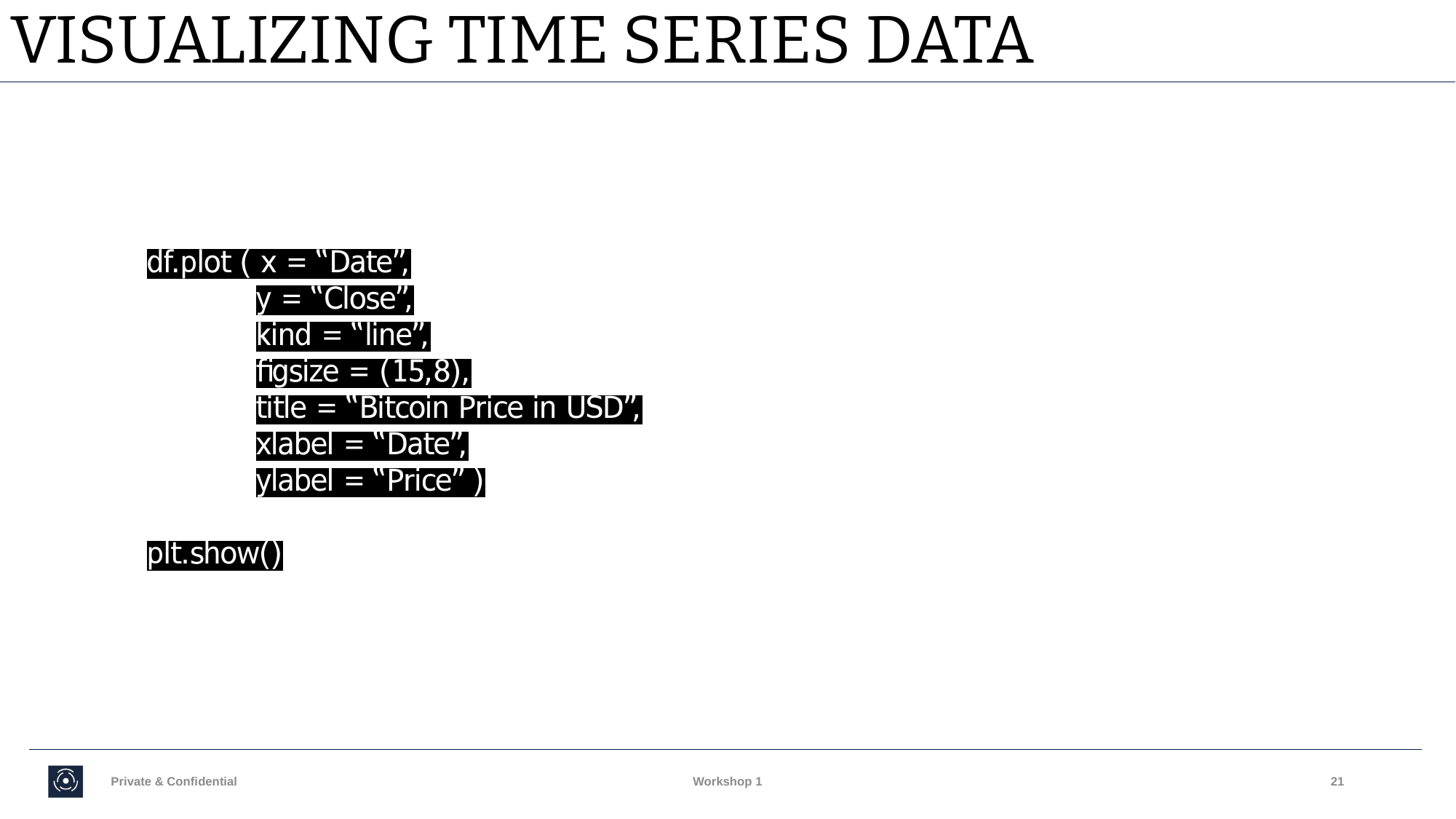

#
VISUALIZING TIME SERIES DATA

df.plot ( x = “Date”,
	y = “Close”,
	kind = “line”,
	figsize = (15,8),
	title = “Bitcoin Price in USD”,
	xlabel = “Date”,
	ylabel = “Price” )

plt.show()
Private & Confidential
Workshop 1
21